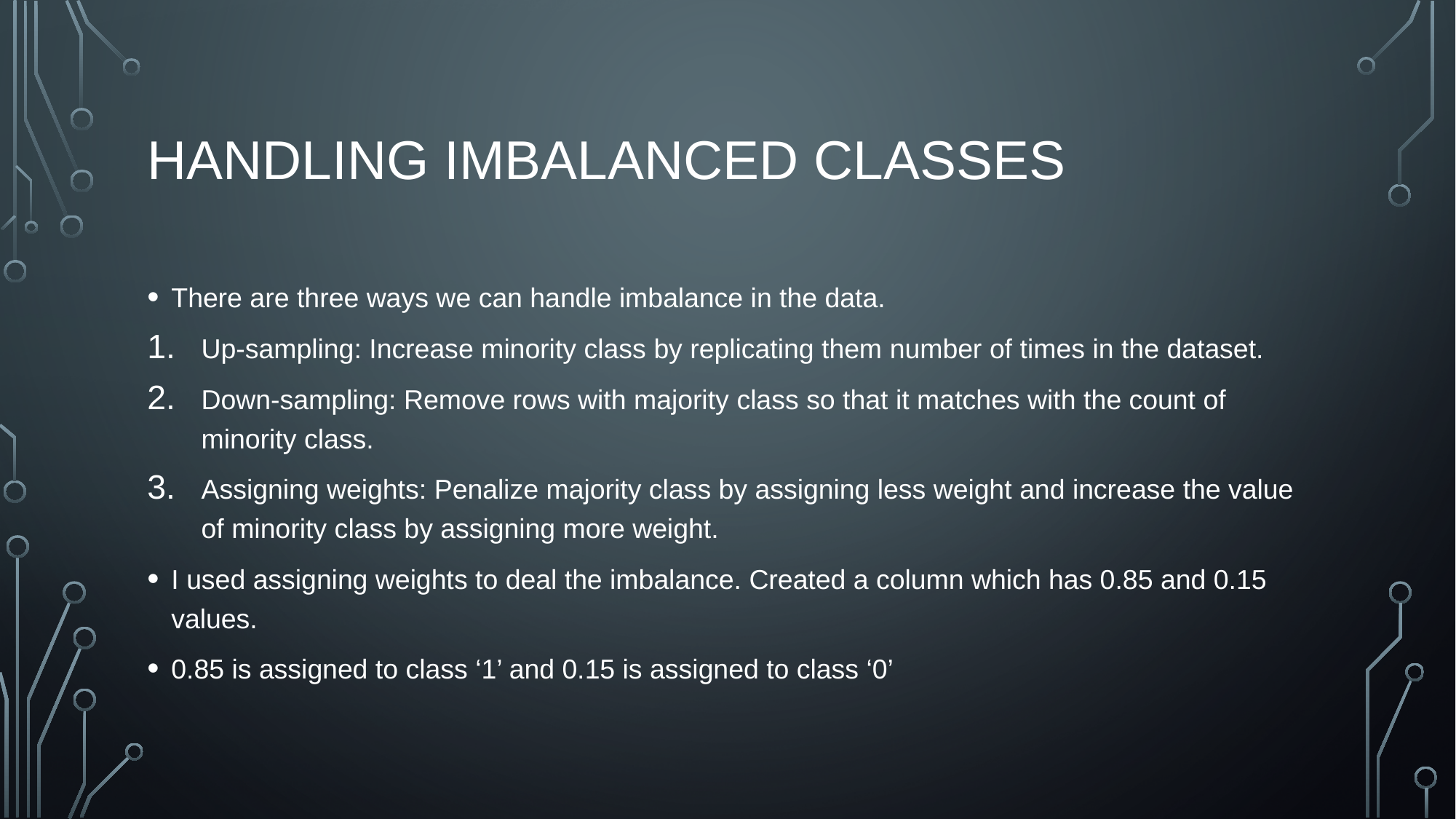

# Handling imbalanced classes
There are three ways we can handle imbalance in the data.
Up-sampling: Increase minority class by replicating them number of times in the dataset.
Down-sampling: Remove rows with majority class so that it matches with the count of minority class.
Assigning weights: Penalize majority class by assigning less weight and increase the value of minority class by assigning more weight.
I used assigning weights to deal the imbalance. Created a column which has 0.85 and 0.15 values.
0.85 is assigned to class ‘1’ and 0.15 is assigned to class ‘0’